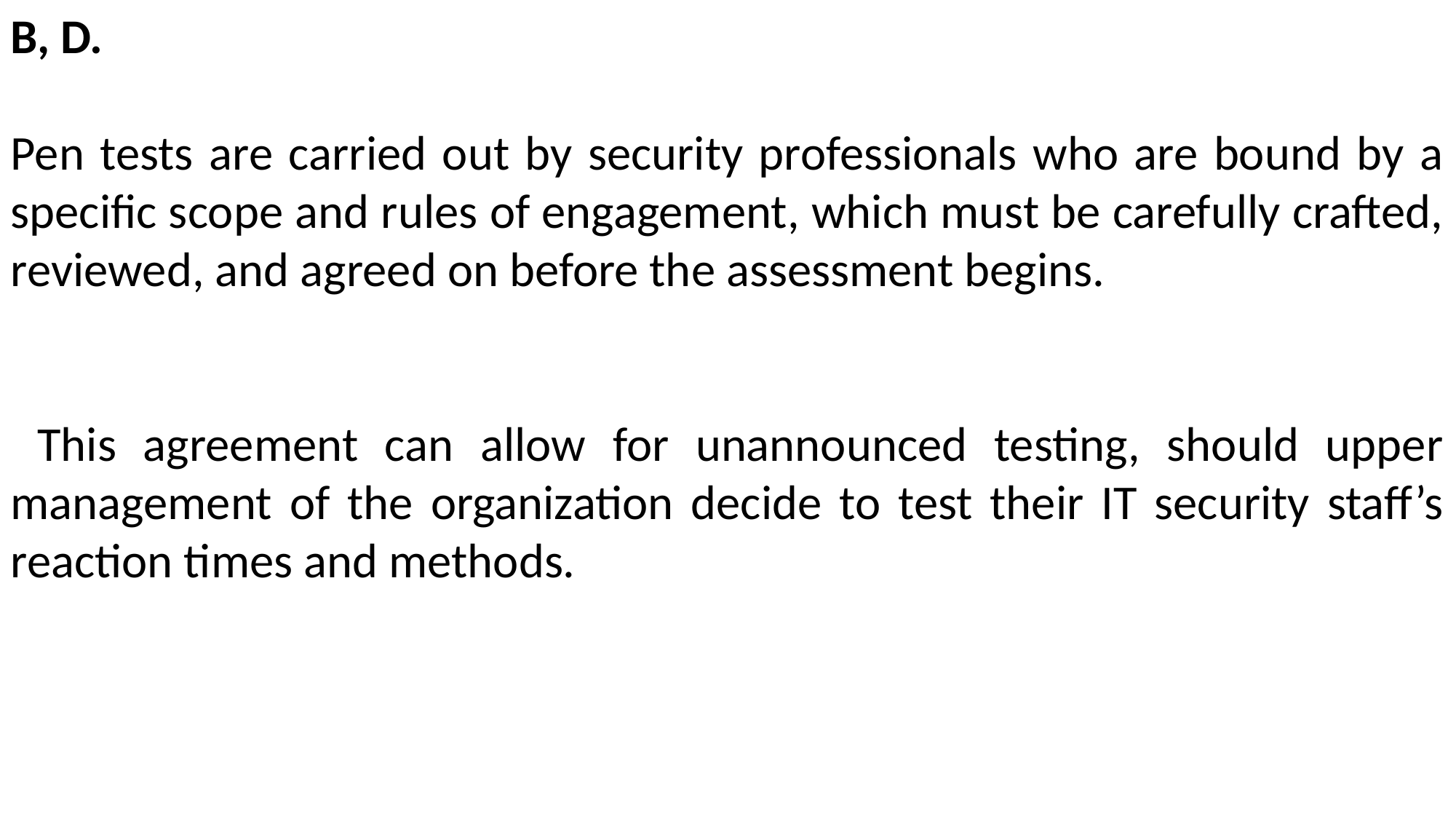

B, D.

Pen tests are carried out by security professionals who are bound by a specific scope and rules of engagement, which must be carefully crafted, reviewed, and agreed on before the assessment begins.

 This agreement can allow for unannounced testing, should upper management of the organization decide to test their IT security staff’s reaction times and methods.